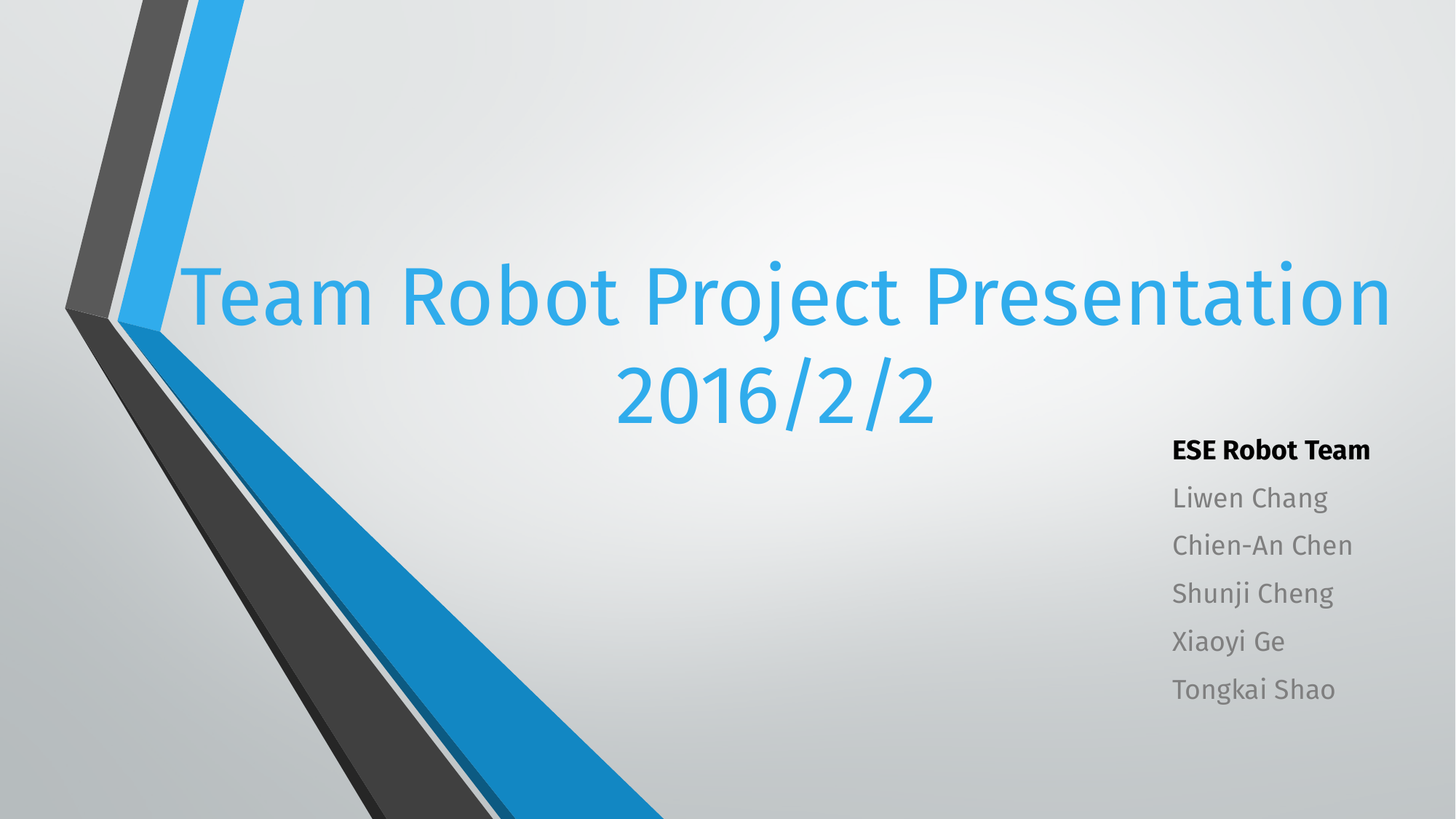

# Team Robot Project Presentation 2016/2/2
ESE Robot Team
Liwen Chang
Chien-An Chen
Shunji Cheng
Xiaoyi Ge
Tongkai Shao